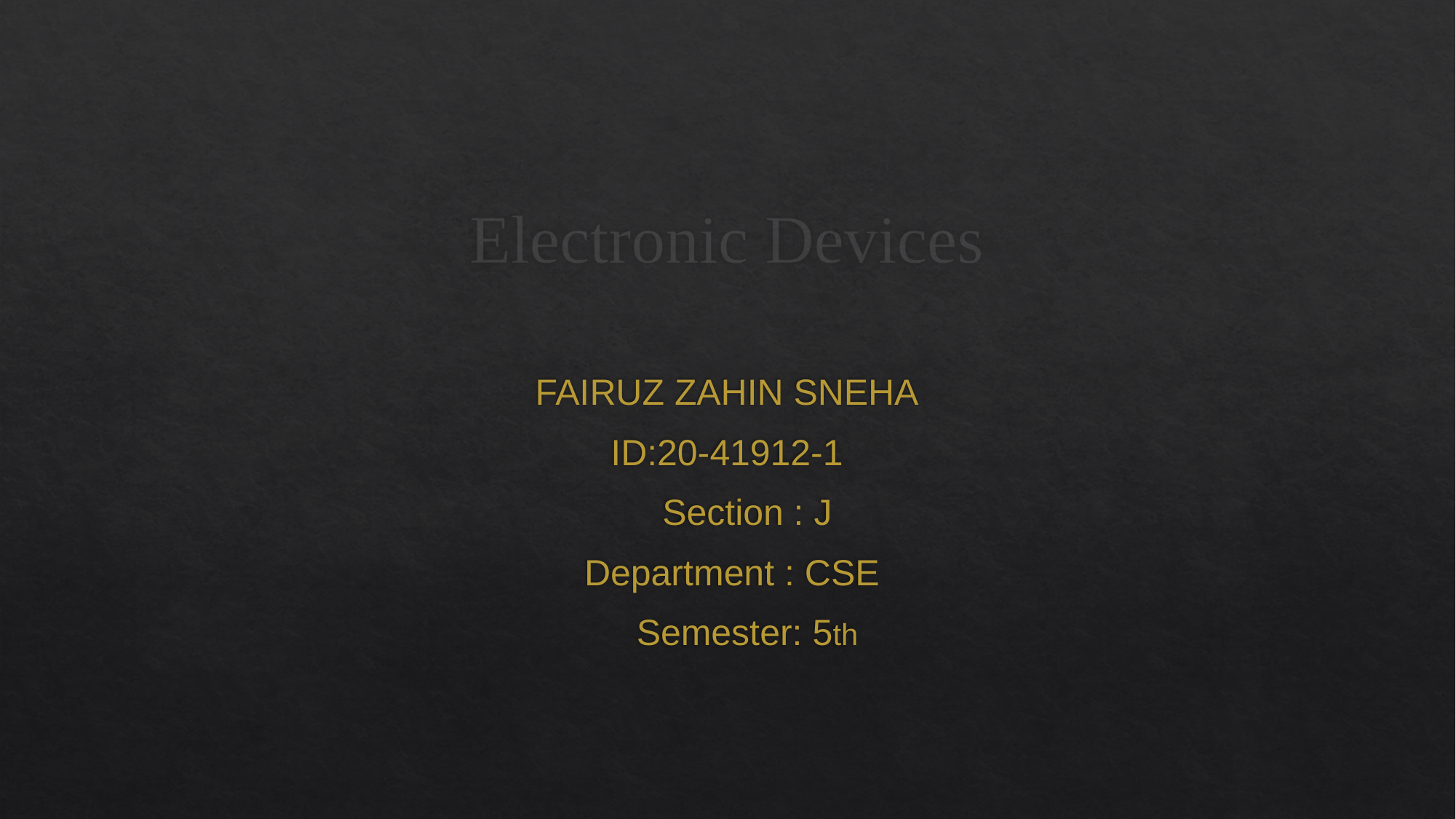

# Electronic Devices
FAIRUZ ZAHIN SNEHA
ID:20-41912-1
    Section : J
 Department : CSE
    Semester: 5th